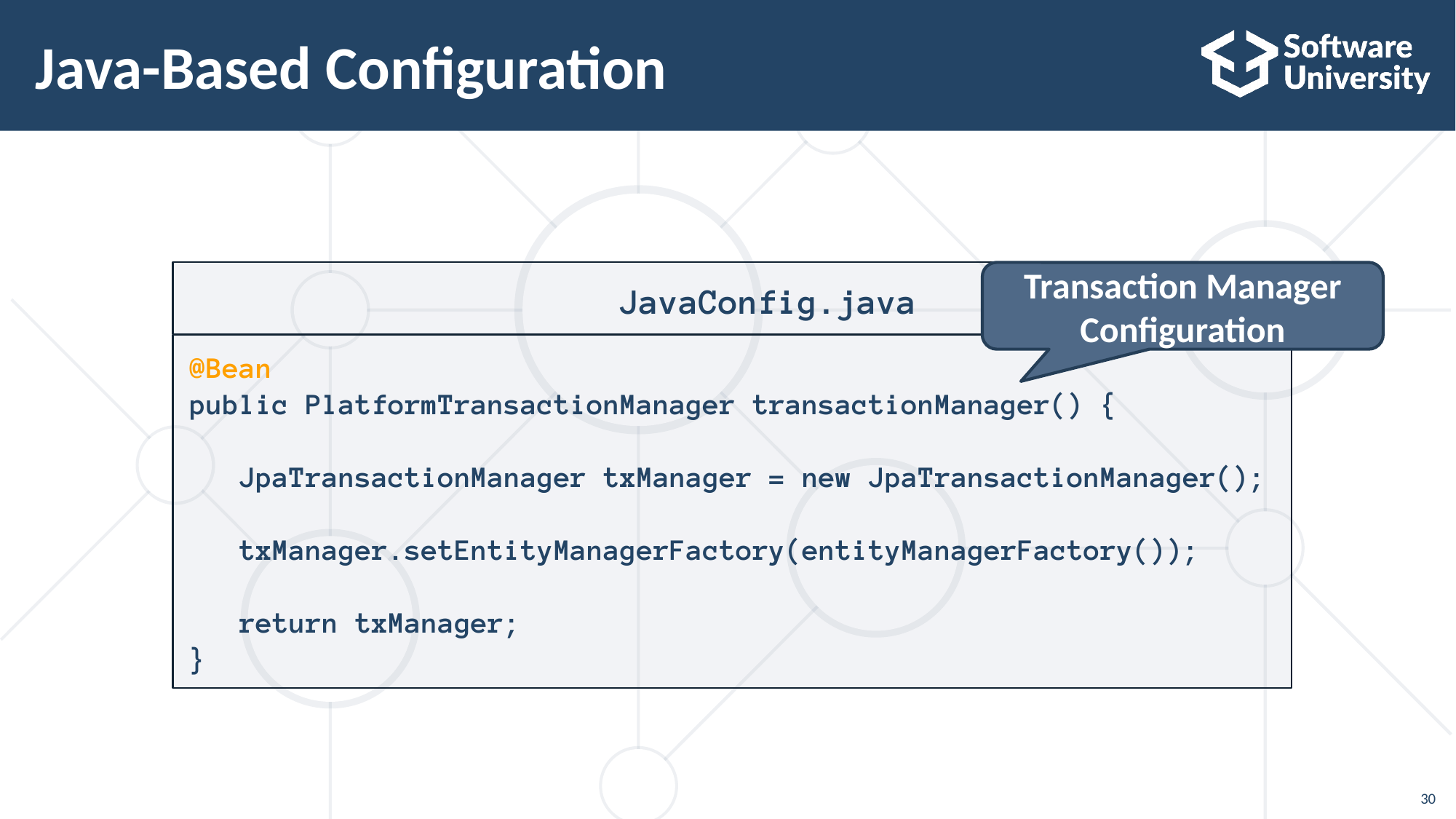

# Java-Based Configuration
JavaConfig.java
Transaction Manager Configuration
@Bean
public PlatformTransactionManager transactionManager() {
   JpaTransactionManager txManager = new JpaTransactionManager();
   txManager.setEntityManagerFactory(entityManagerFactory());
   return txManager;
}
30